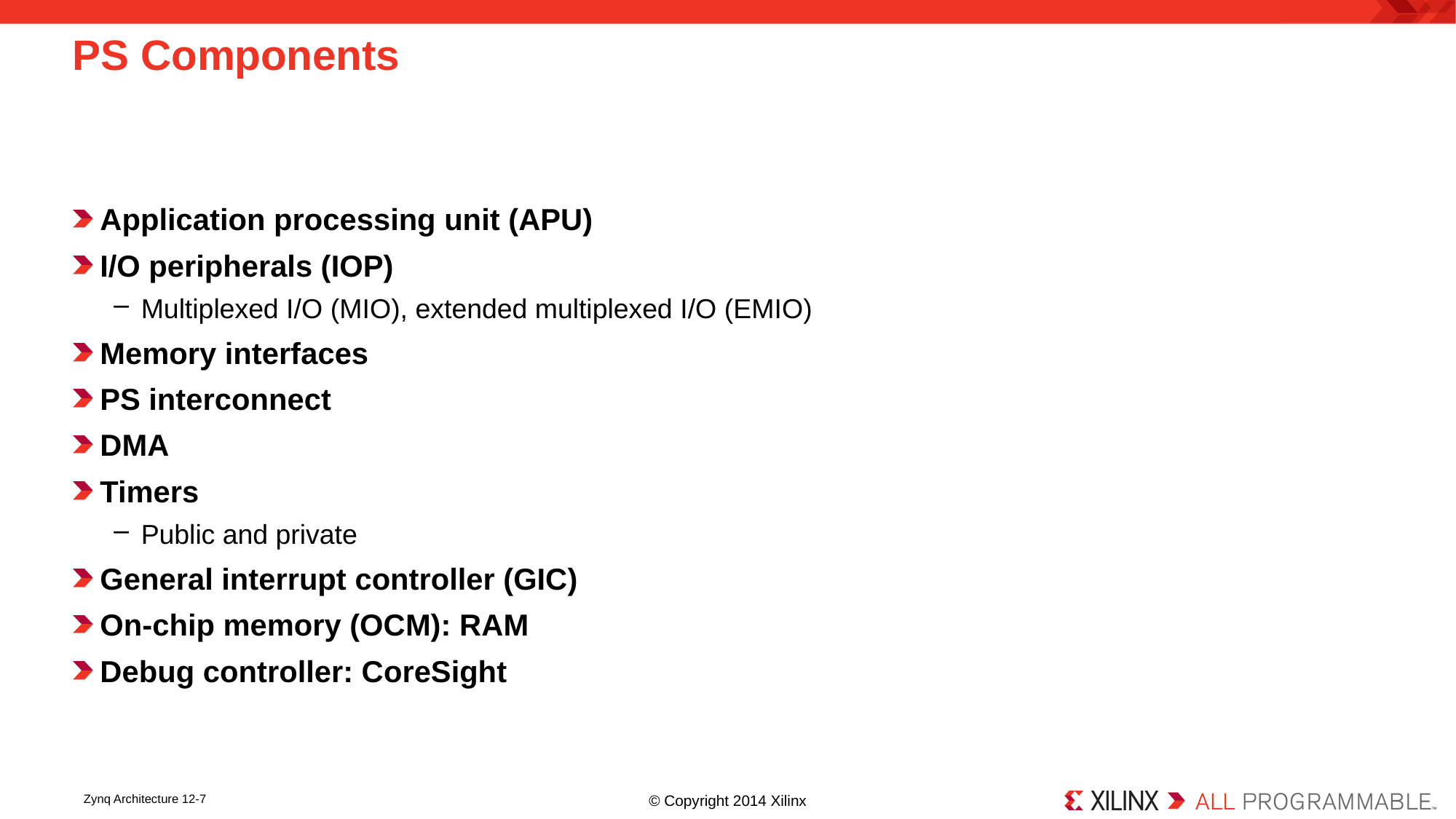

# PS Components
Application processing unit (APU)
I/O peripherals (IOP)
Multiplexed I/O (MIO), extended multiplexed I/O (EMIO)
Memory interfaces
PS interconnect
DMA
Timers
Public and private
General interrupt controller (GIC)
On-chip memory (OCM): RAM
Debug controller: CoreSight

Zynq Architecture 12-7
© Copyright 2014 Xilinx